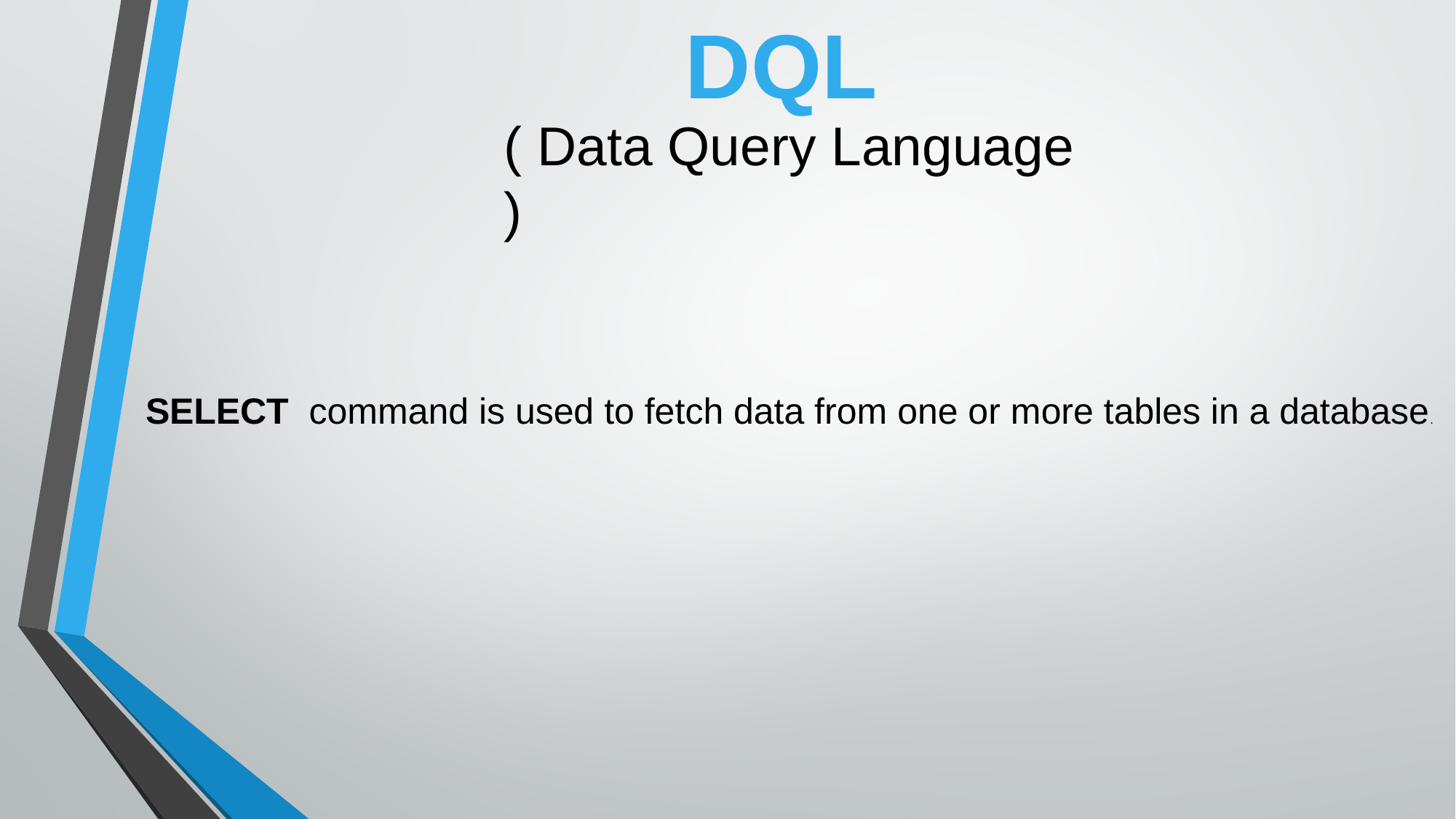

DQL
( Data Query Language )
SELECT  command is used to fetch data from one or more tables in a database.